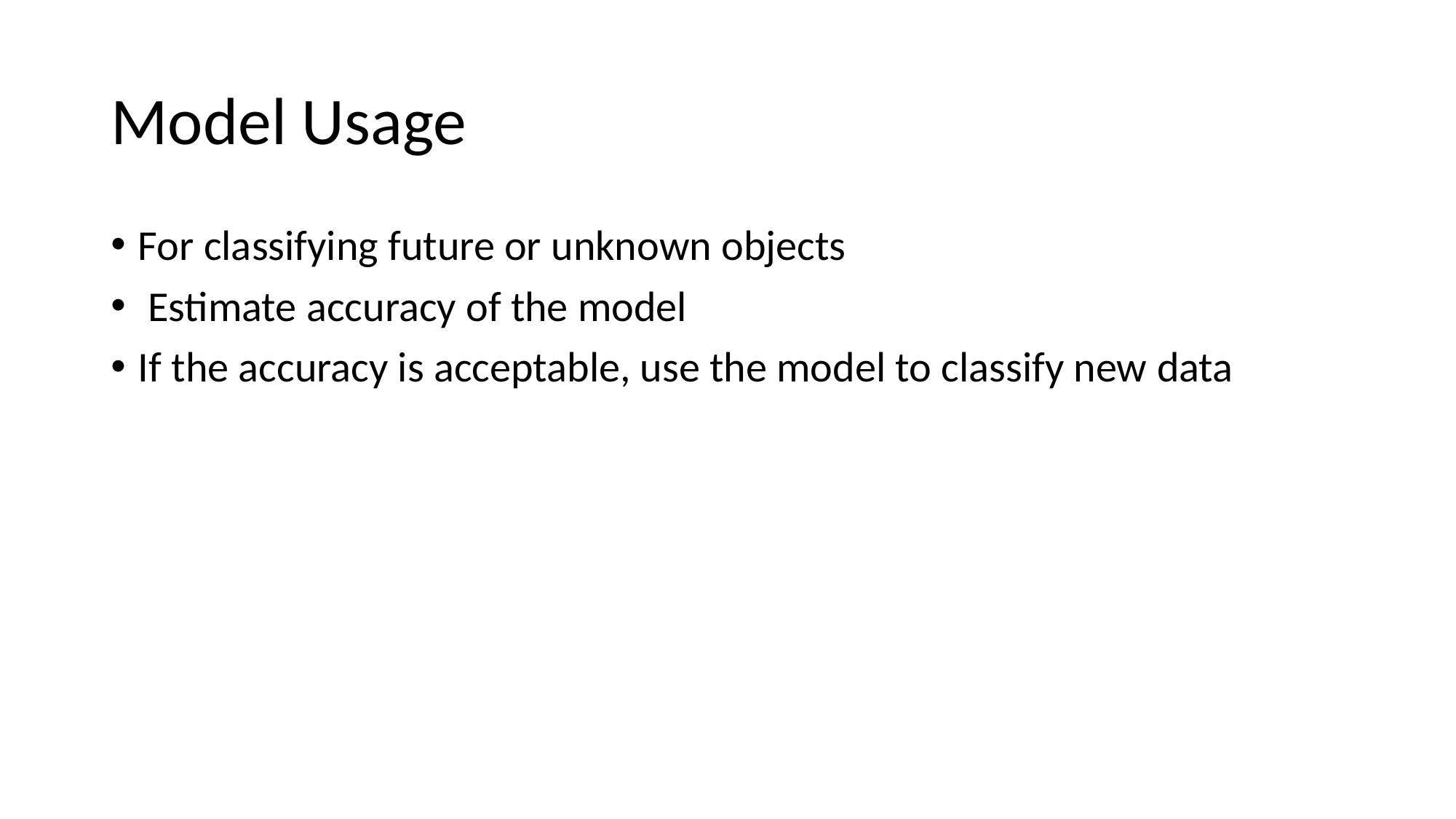

# Model Usage
For classifying future or unknown objects
 Estimate accuracy of the model
If the accuracy is acceptable, use the model to classify new data